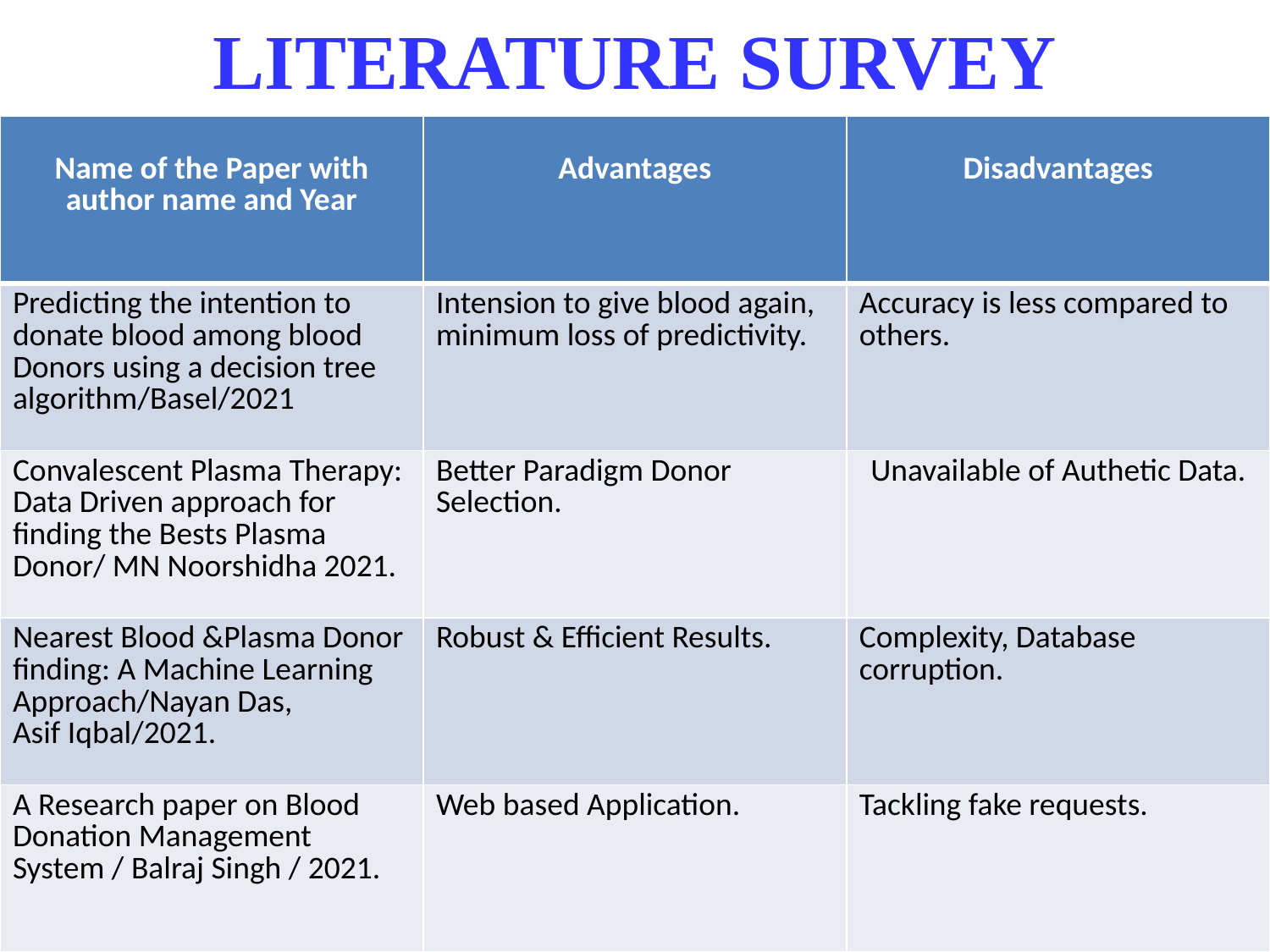

# LITERATURE SURVEY
| Name of the Paper with author name and Year | Advantages | Disadvantages |
| --- | --- | --- |
| Predicting the intention to donate blood among blood Donors using a decision tree algorithm/Basel/2021 | Intension to give blood again, minimum loss of predictivity. | Accuracy is less compared to others. |
| Convalescent Plasma Therapy: Data Driven approach for finding the Bests Plasma Donor/ MN Noorshidha 2021. | Better Paradigm Donor Selection. | Unavailable of Authetic Data. |
| Nearest Blood &Plasma Donor finding: A Machine Learning Approach/Nayan Das, Asif Iqbal/2021. | Robust & Efficient Results. | Complexity, Database corruption. |
| A Research paper on Blood Donation Management System / Balraj Singh / 2021. | Web based Application. | Tackling fake requests. |
4213 - KRISHNASAMY COLLEGE OF ENGINEERING & TECHNOLOGY, CUDDALORE